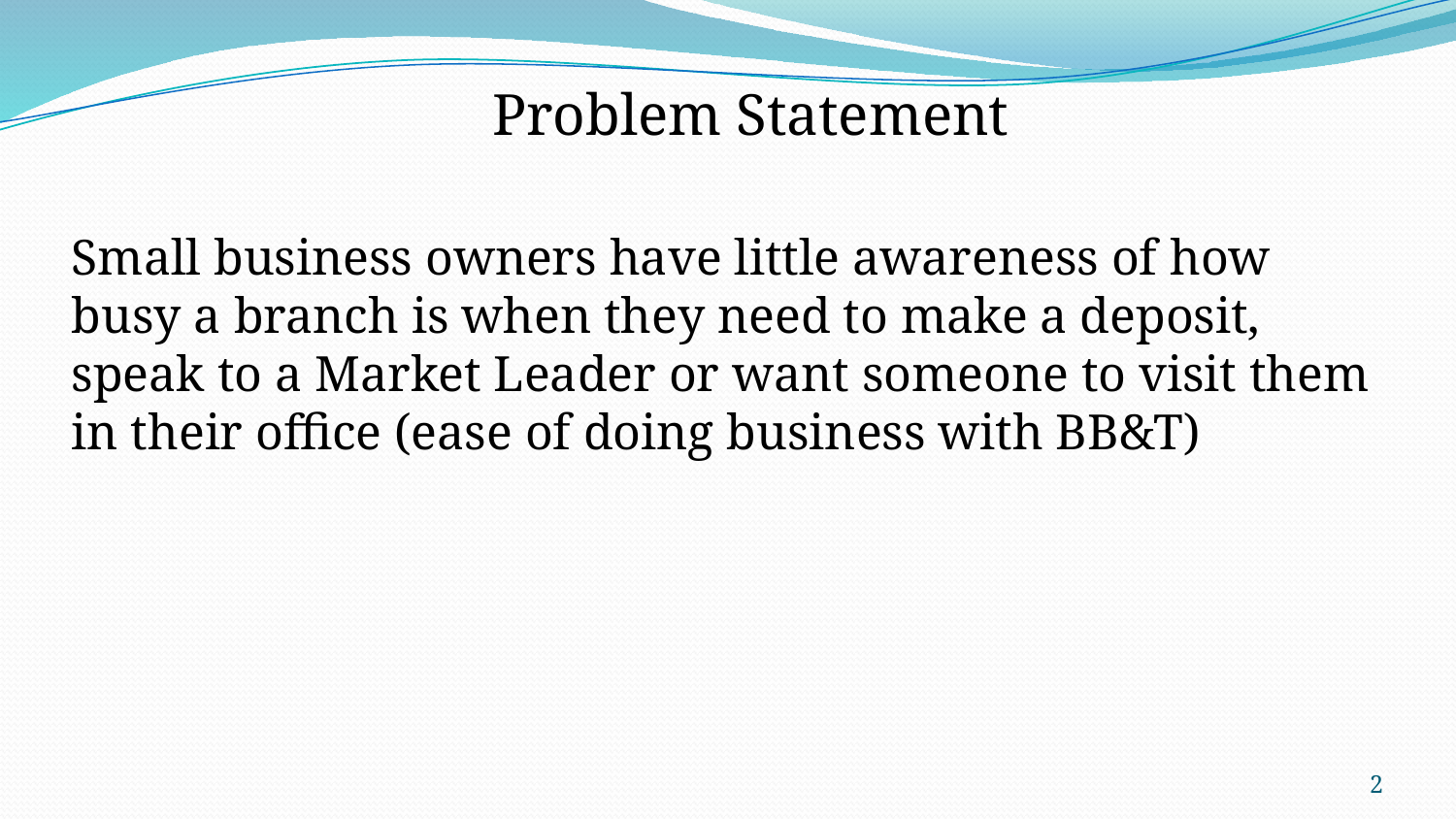

Problem Statement

Small business owners have little awareness of how busy a branch is when they need to make a deposit, speak to a Market Leader or want someone to visit them in their office (ease of doing business with BB&T)

2